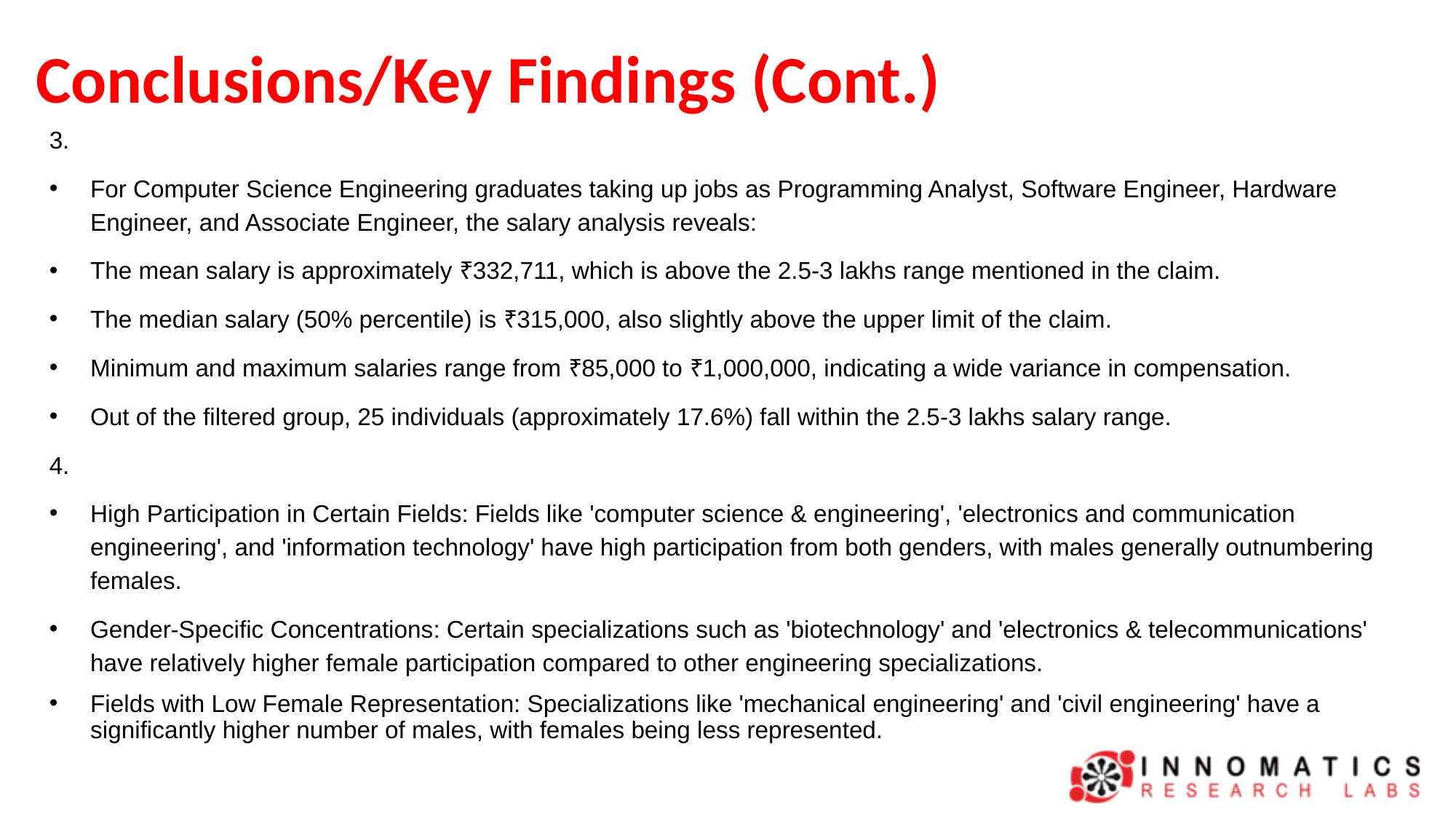

# Conclusions/Key Findings (Cont.)
3.
For Computer Science Engineering graduates taking up jobs as Programming Analyst, Software Engineer, Hardware Engineer, and Associate Engineer, the salary analysis reveals:
The mean salary is approximately ₹332,711, which is above the 2.5-3 lakhs range mentioned in the claim.
The median salary (50% percentile) is ₹315,000, also slightly above the upper limit of the claim.
Minimum and maximum salaries range from ₹85,000 to ₹1,000,000, indicating a wide variance in compensation.
Out of the filtered group, 25 individuals (approximately 17.6%) fall within the 2.5-3 lakhs salary range.
4.
High Participation in Certain Fields: Fields like 'computer science & engineering', 'electronics and communication engineering', and 'information technology' have high participation from both genders, with males generally outnumbering females.
Gender-Specific Concentrations: Certain specializations such as 'biotechnology' and 'electronics & telecommunications' have relatively higher female participation compared to other engineering specializations.
Fields with Low Female Representation: Specializations like 'mechanical engineering' and 'civil engineering' have a significantly higher number of males, with females being less represented.